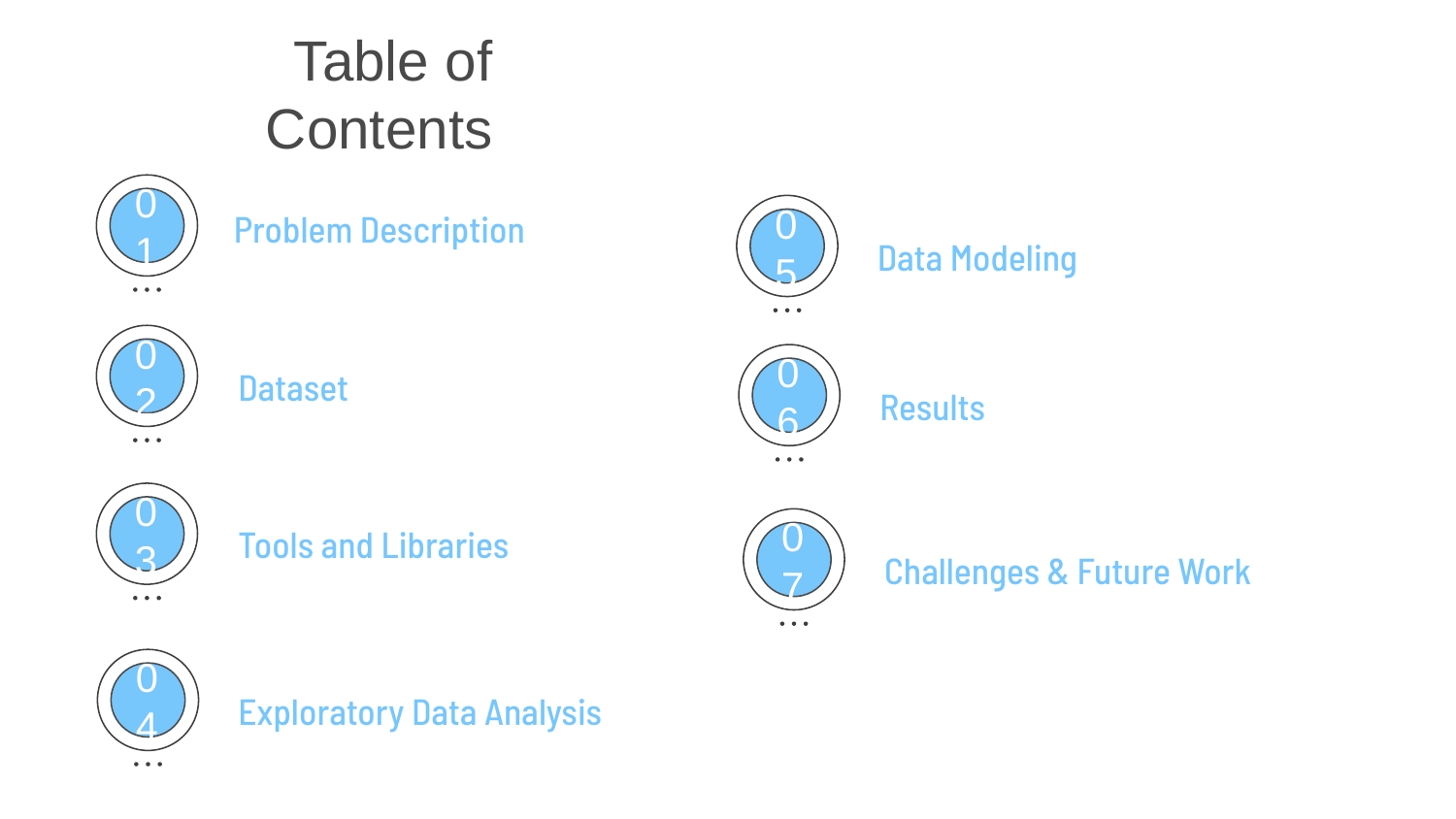

# Table of Contents

Problem Description

01
Data Modeling
05

Dataset

02
Results
06

Tools and Libraries
03

Challenges & Future Work
07

Exploratory Data Analysis
04